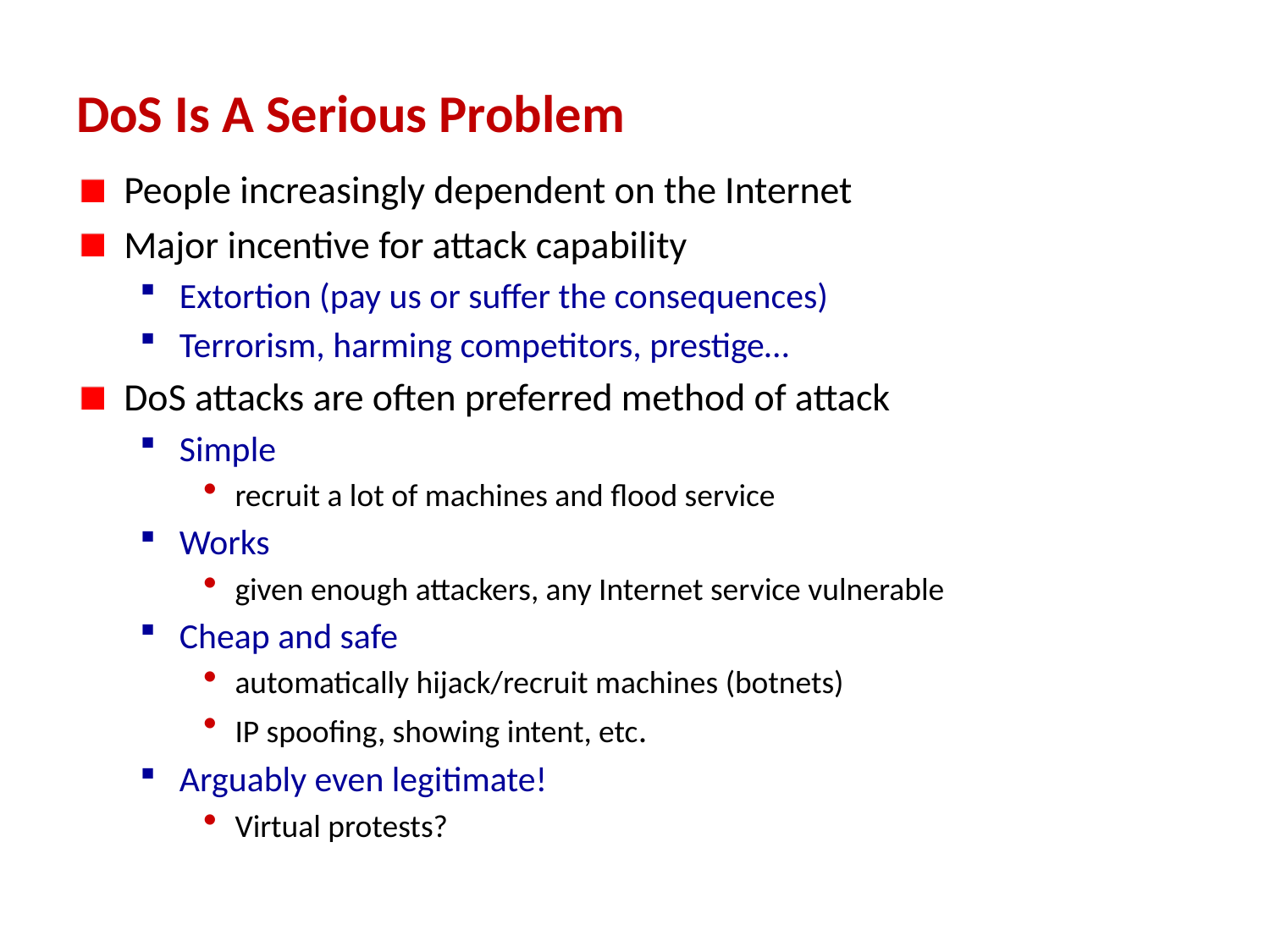

# DoS Is A Serious Problem
People increasingly dependent on the Internet
Major incentive for attack capability
Extortion (pay us or suffer the consequences)
Terrorism, harming competitors, prestige…
DoS attacks are often preferred method of attack
Simple
recruit a lot of machines and flood service
Works
given enough attackers, any Internet service vulnerable
Cheap and safe
automatically hijack/recruit machines (botnets)
IP spoofing, showing intent, etc.
Arguably even legitimate!
Virtual protests?